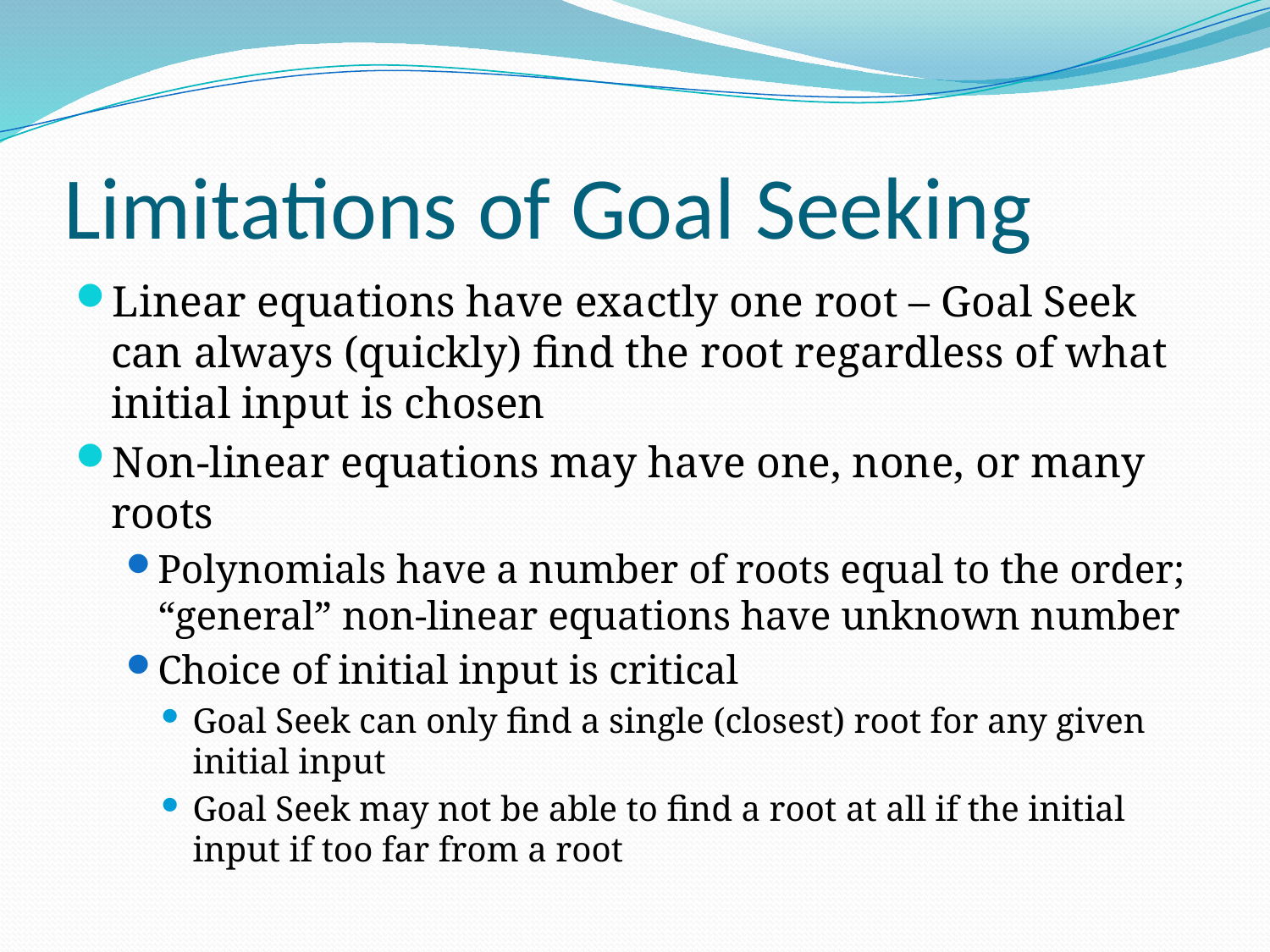

# Limitations of Goal Seeking
Linear equations have exactly one root – Goal Seek can always (quickly) find the root regardless of what initial input is chosen
Non-linear equations may have one, none, or many roots
Polynomials have a number of roots equal to the order; “general” non-linear equations have unknown number
Choice of initial input is critical
Goal Seek can only find a single (closest) root for any given initial input
Goal Seek may not be able to find a root at all if the initial input if too far from a root